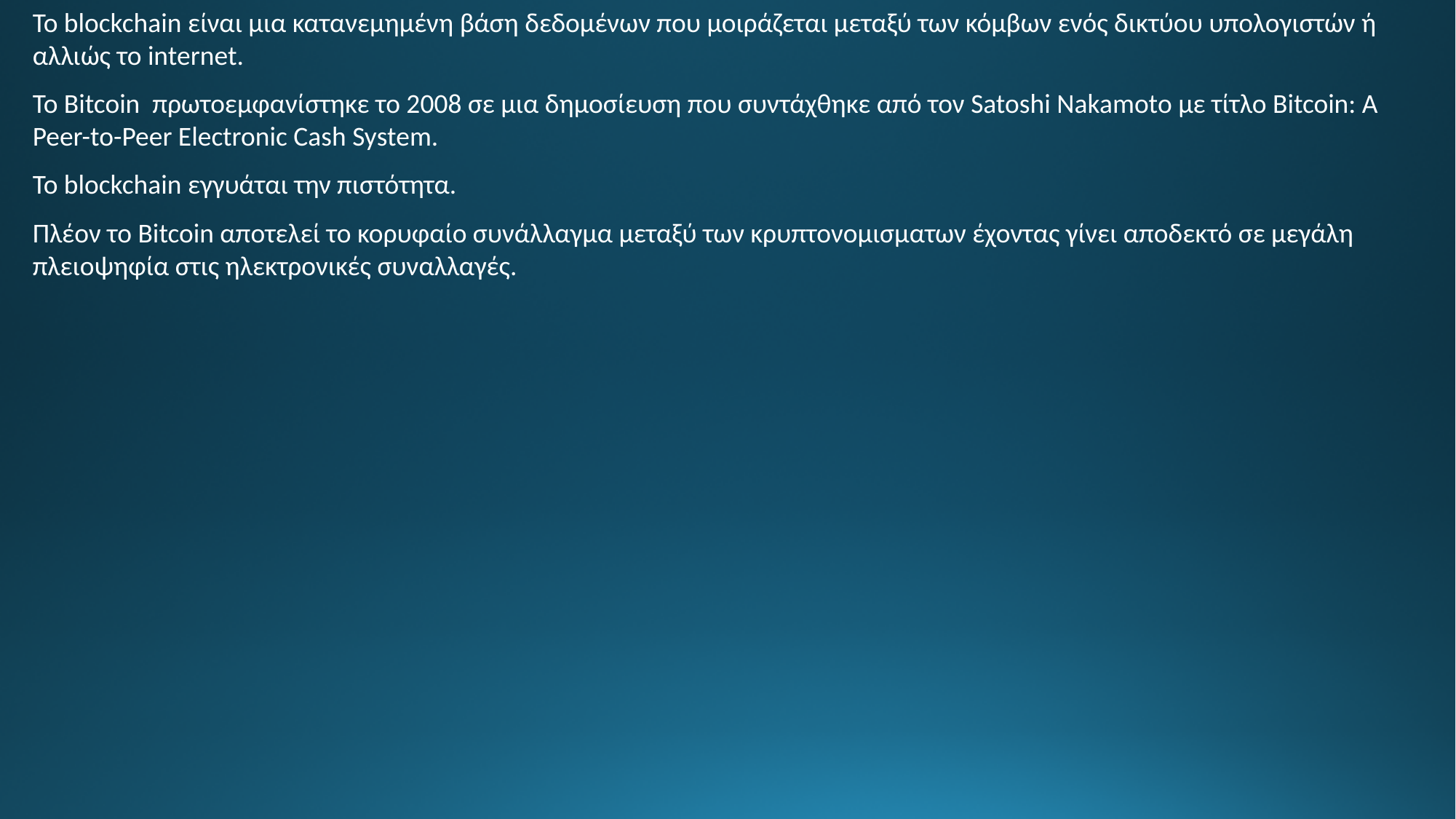

Το blockchain είναι μια κατανεμημένη βάση δεδομένων που μοιράζεται μεταξύ των κόμβων ενός δικτύου υπολογιστών ή αλλιώς το internet.
Το Bitcoin  πρωτοεμφανίστηκε το 2008 σε μια δημοσίευση που συντάχθηκε από τον Satoshi Nakamoto με τίτλο Bitcoin: A Peer-to-Peer Electronic Cash System.
Το blockchain εγγυάται την πιστότητα.
Πλέον το Bitcoin αποτελεί το κορυφαίο συνάλλαγμα μεταξύ των κρυπτονομισματων έχοντας γίνει αποδεκτό σε μεγάλη πλειοψηφία στις ηλεκτρονικές συναλλαγές.